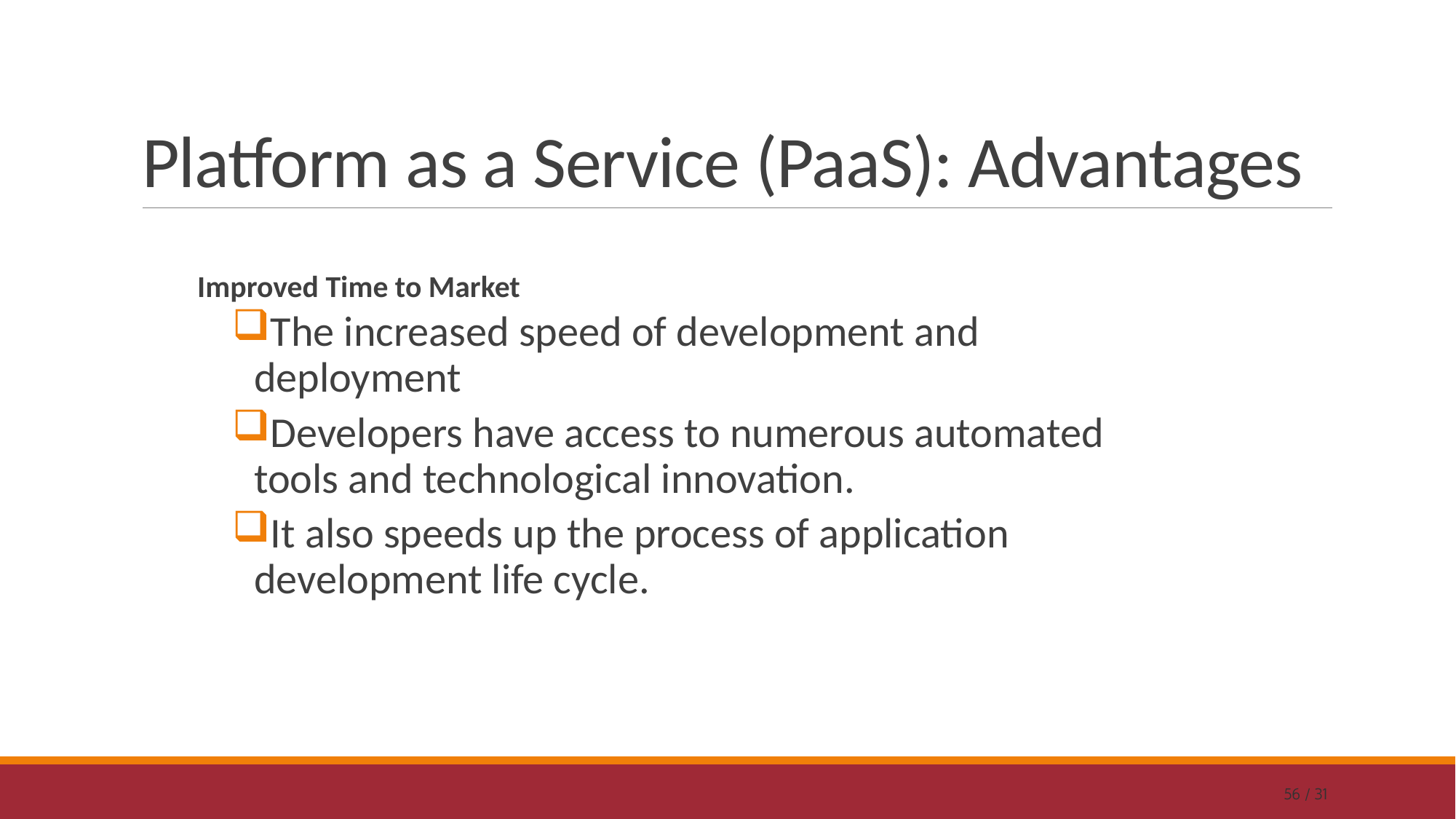

# Platform as a Service (PaaS): Advantages
Improved Time to Market
The increased speed of development and deployment
Developers have access to numerous automated tools and technological innovation.
It also speeds up the process of application development life cycle.
56 / 31